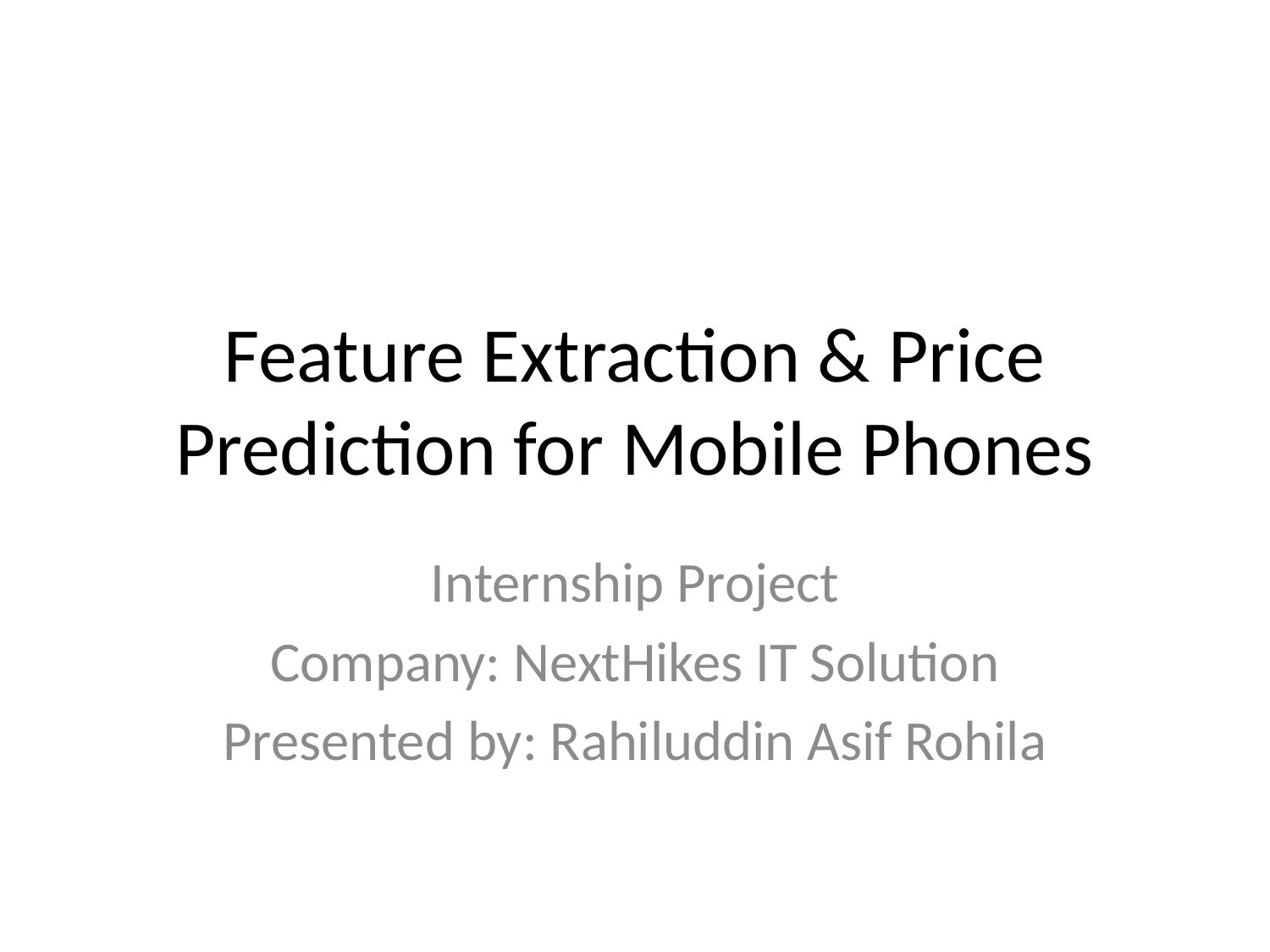

# Feature Extraction & Price Prediction for Mobile Phones
Internship Project
Company: NextHikes IT Solution
Presented by: Rahiluddin Asif Rohila